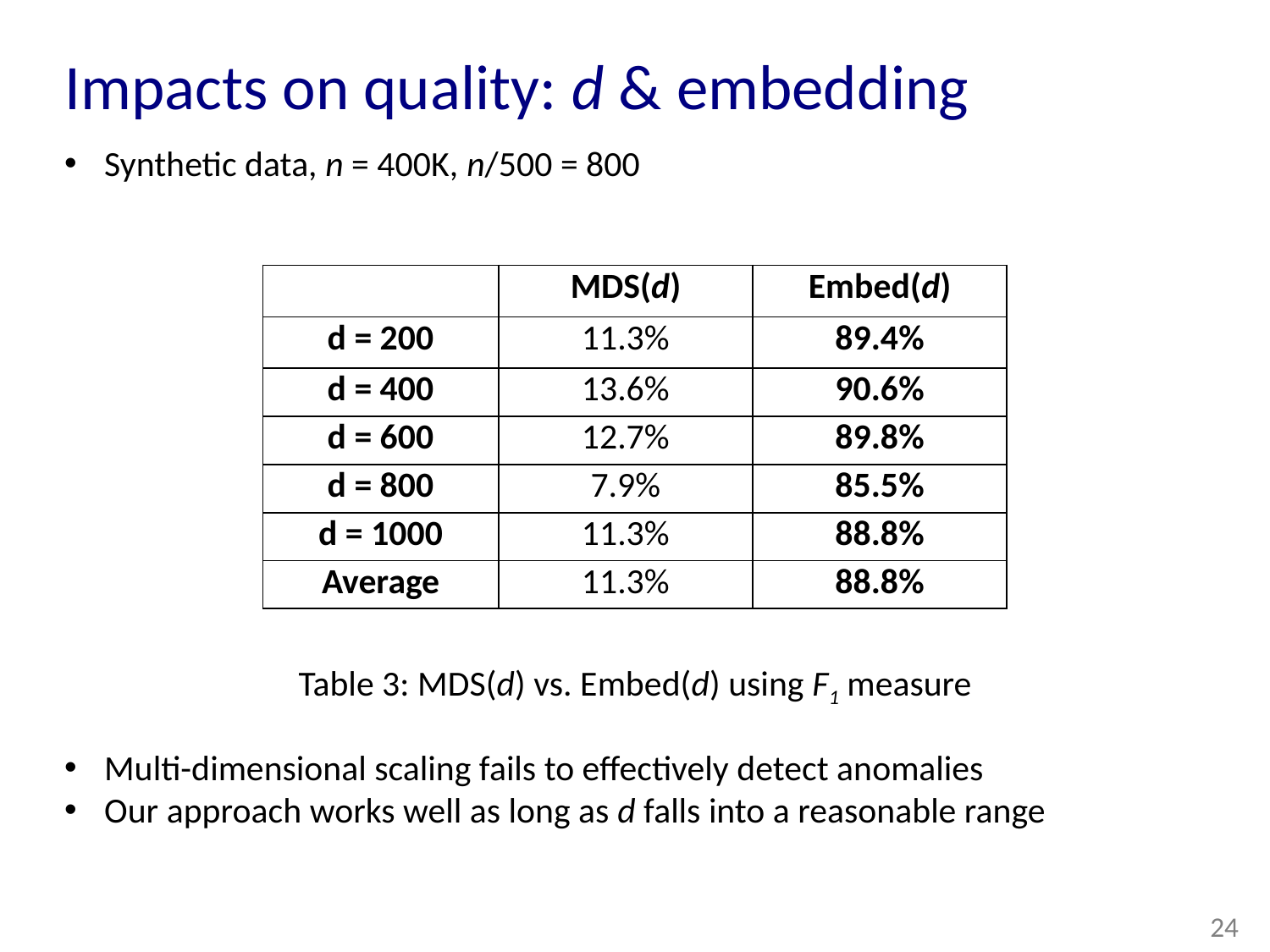

# Impacts on quality: d & embedding
Synthetic data, n = 400K, n/500 = 800
|  | MDS(d) | Embed(d) |
| --- | --- | --- |
| d = 200 | 11.3% | 89.4% |
| d = 400 | 13.6% | 90.6% |
| d = 600 | 12.7% | 89.8% |
| d = 800 | 7.9% | 85.5% |
| d = 1000 | 11.3% | 88.8% |
| Average | 11.3% | 88.8% |
Table 3: MDS(d) vs. Embed(d) using F1 measure
Multi-dimensional scaling fails to effectively detect anomalies
Our approach works well as long as d falls into a reasonable range
24